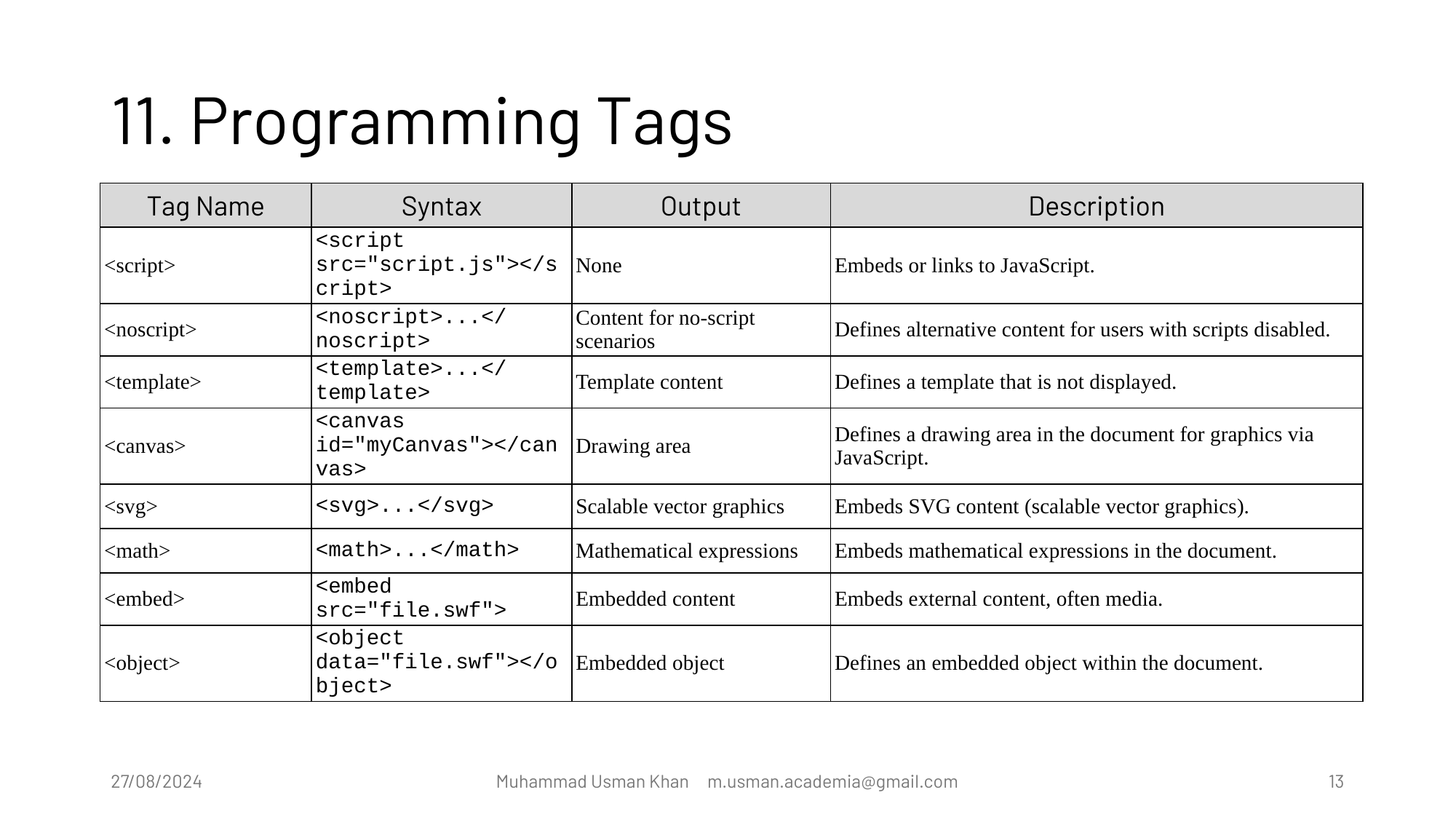

# 11. Programming Tags
| Tag Name | Syntax | Output | Description |
| --- | --- | --- | --- |
| <script> | <script src="script.js"></script> | None | Embeds or links to JavaScript. |
| <noscript> | <noscript>...</noscript> | Content for no-script scenarios | Defines alternative content for users with scripts disabled. |
| <template> | <template>...</template> | Template content | Defines a template that is not displayed. |
| <canvas> | <canvas id="myCanvas"></canvas> | Drawing area | Defines a drawing area in the document for graphics via JavaScript. |
| <svg> | <svg>...</svg> | Scalable vector graphics | Embeds SVG content (scalable vector graphics). |
| <math> | <math>...</math> | Mathematical expressions | Embeds mathematical expressions in the document. |
| <embed> | <embed src="file.swf"> | Embedded content | Embeds external content, often media. |
| <object> | <object data="file.swf"></object> | Embedded object | Defines an embedded object within the document. |
27/08/2024
Muhammad Usman Khan     m.usman.academia@gmail.com
13